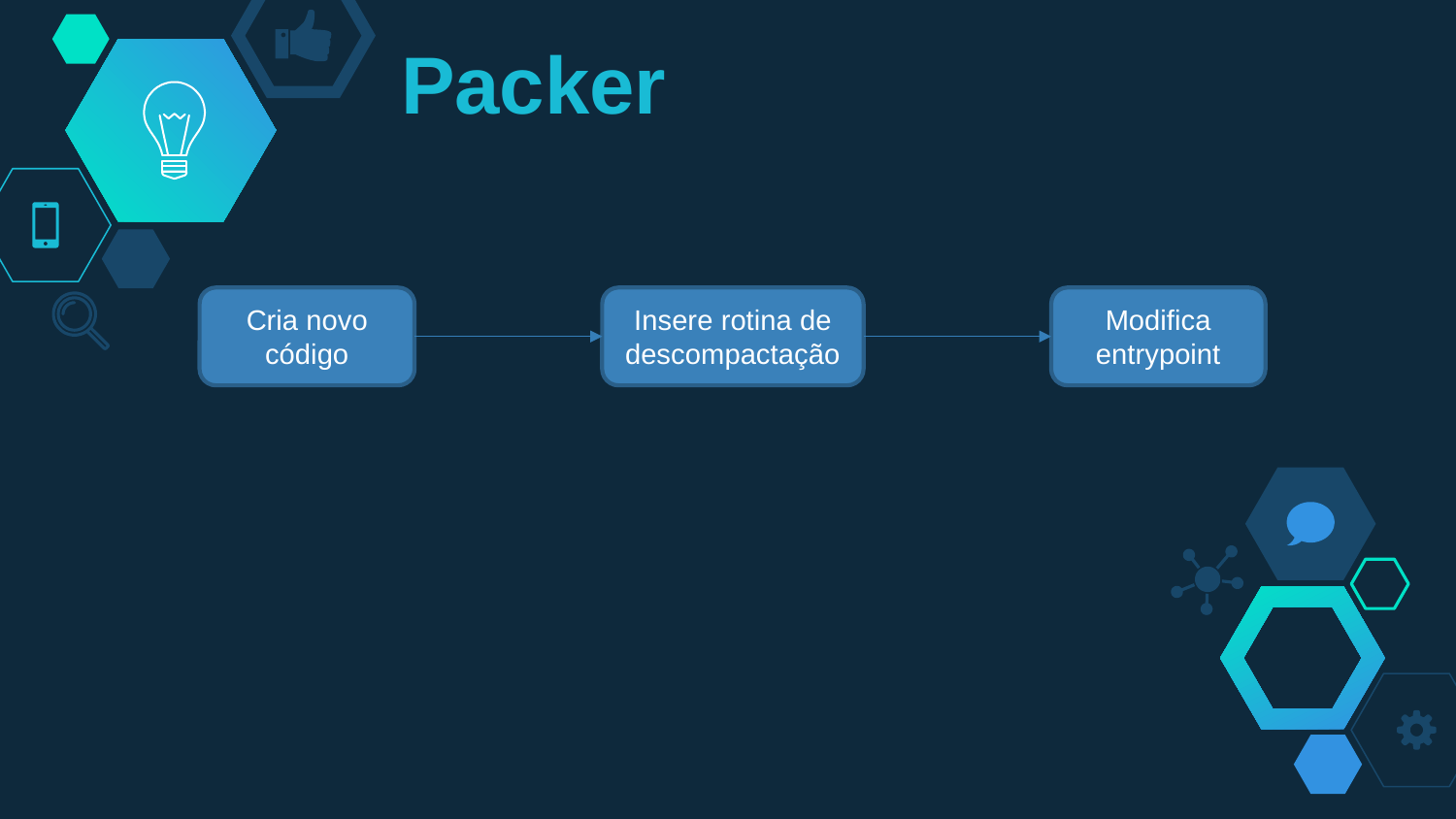

# Packer
Cria novo código
Insere rotina de descompactação
Modifica entrypoint